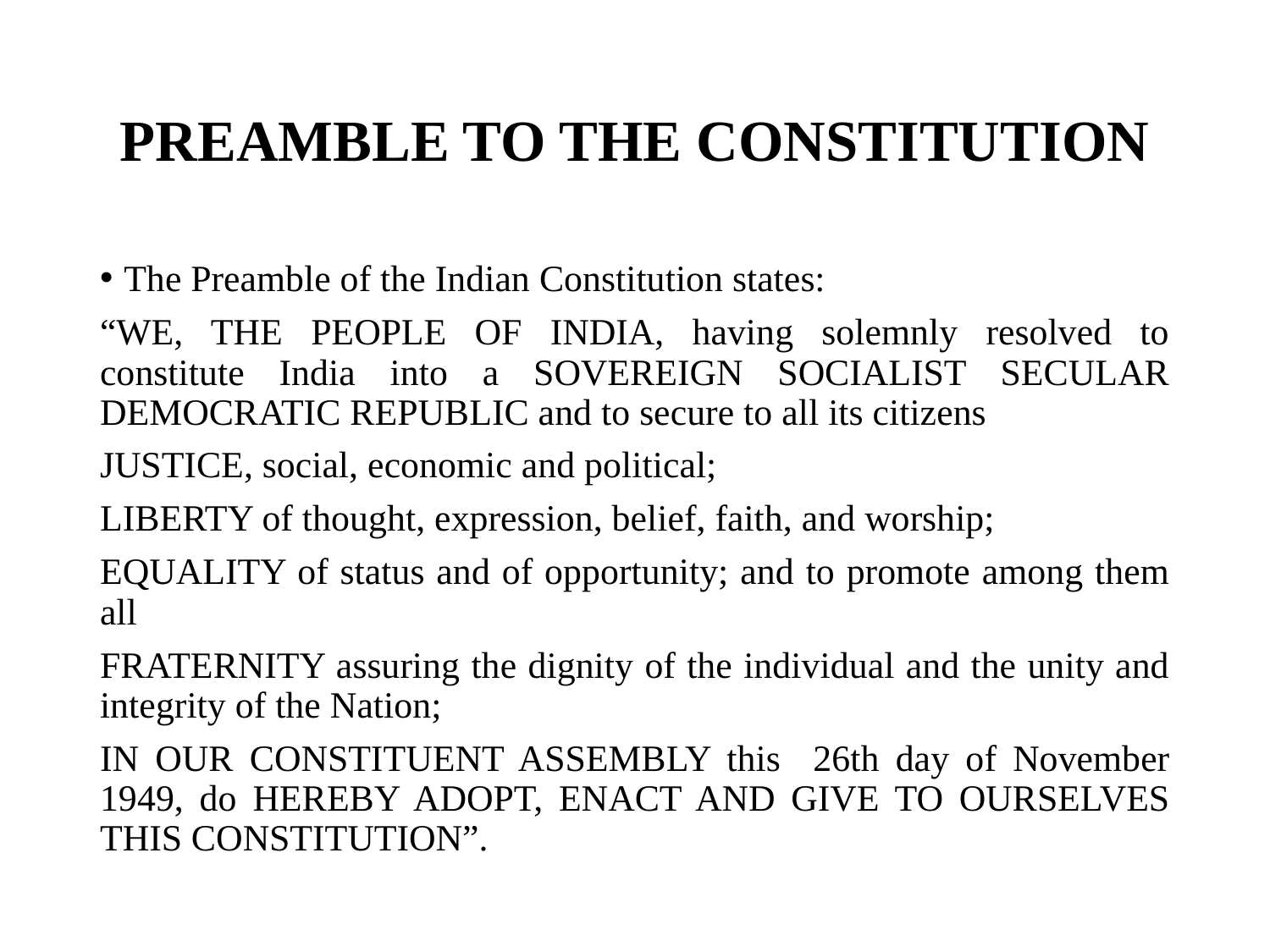

# PREAMBLE TO THE CONSTITUTION
The Preamble of the Indian Constitution states:
“WE, THE PEOPLE OF INDIA, having solemnly resolved to constitute India into a SOVEREIGN SOCIALIST SECULAR DEMOCRATIC REPUBLIC and to secure to all its citizens
JUSTICE, social, economic and political;
LIBERTY of thought, expression, belief, faith, and worship;
EQUALITY of status and of opportunity; and to promote among them all
FRATERNITY assuring the dignity of the individual and the unity and integrity of the Nation;
IN OUR CONSTITUENT ASSEMBLY this  26th day of November 1949, do HEREBY ADOPT, ENACT AND GIVE TO OURSELVES THIS CONSTITUTION”.